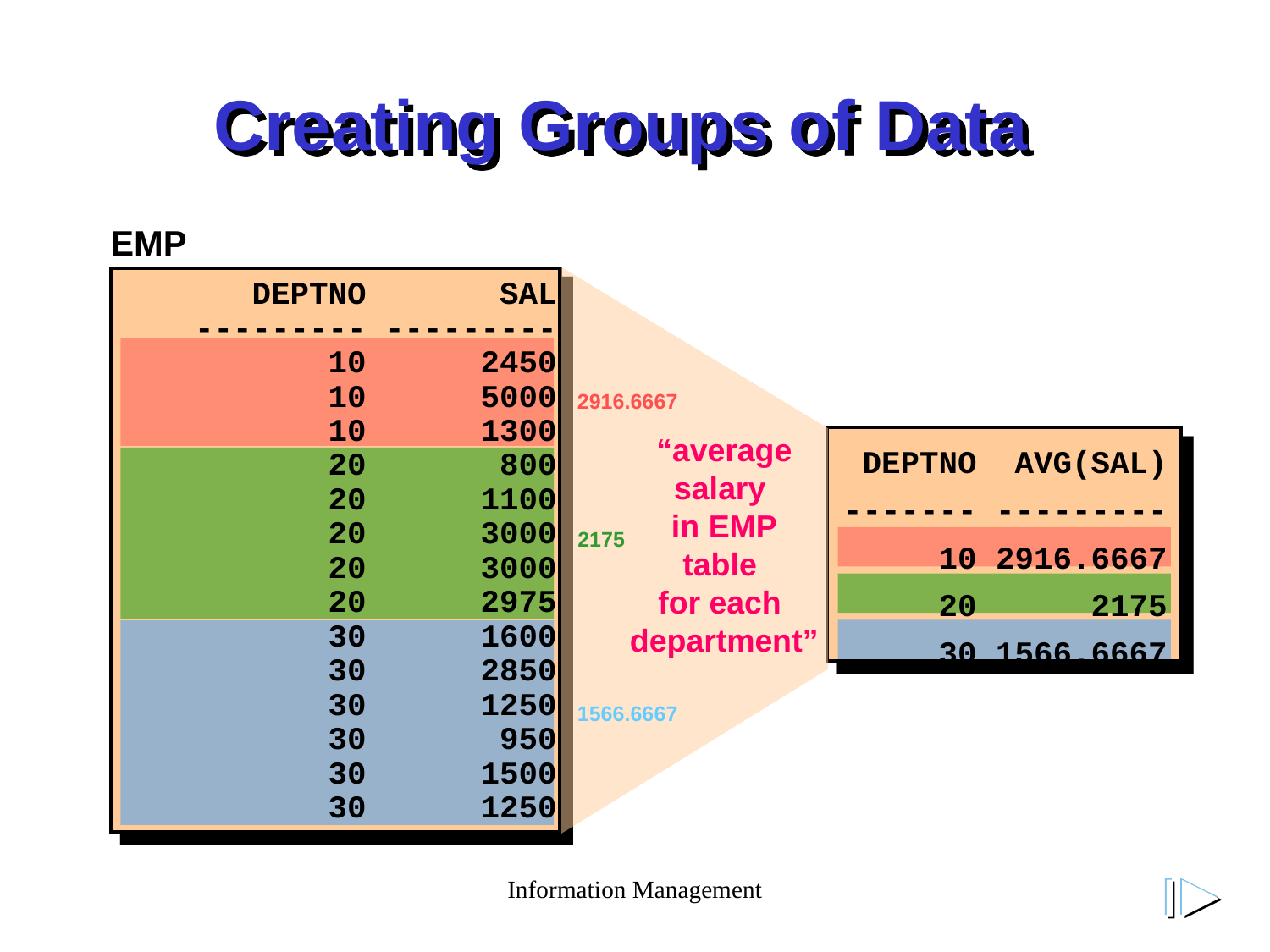

# Creating Groups of Data
EMP

   DEPTNO       SAL
--------- ---------
       10      2450
       10      5000
       10      1300
       20       800
       20      1100
       20      3000
       20      3000
       20      2975
       30      1600
       30      2850
       30      1250
       30       950
       30      1500
       30      1250

 2916.6667
“average
salary
in EMP
table
for each
department”
   DEPTNO  AVG(SAL)
  ------- ---------
       10 2916.6667
       20      2175
       30 1566.6667

 2175

 1566.6667
Information Management